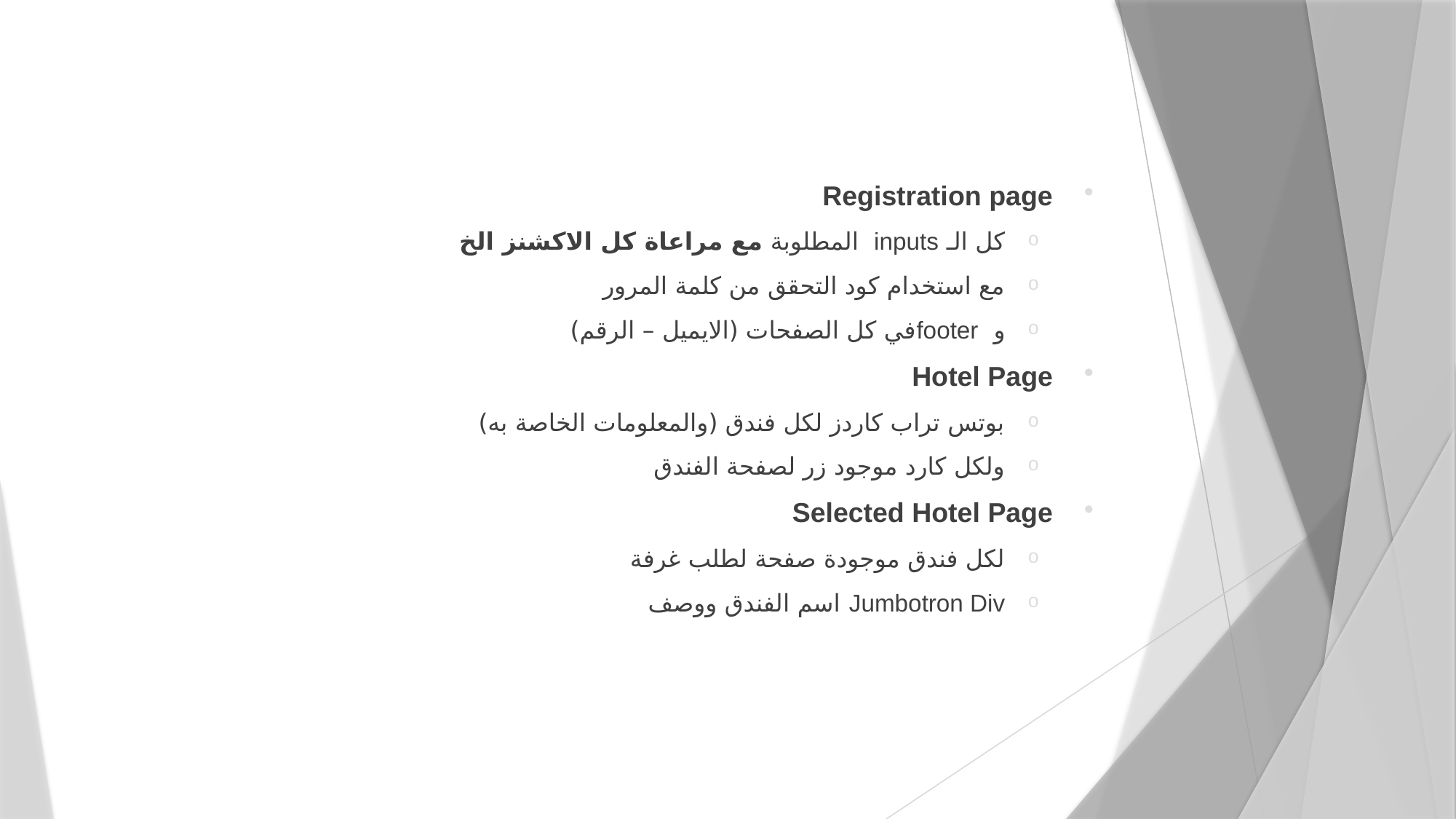

Registration page
كل الـ inputs  المطلوبة مع مراعاة كل الاكشنز الخ
مع استخدام كود التحقق من كلمة المرور
و  footerفي كل الصفحات (الايميل – الرقم)
Hotel Page
بوتس تراب كاردز لكل فندق (والمعلومات الخاصة به)
ولكل كارد موجود زر لصفحة الفندق
Selected Hotel Page
لكل فندق موجودة صفحة لطلب غرفة
Jumbotron Div اسم الفندق ووصف